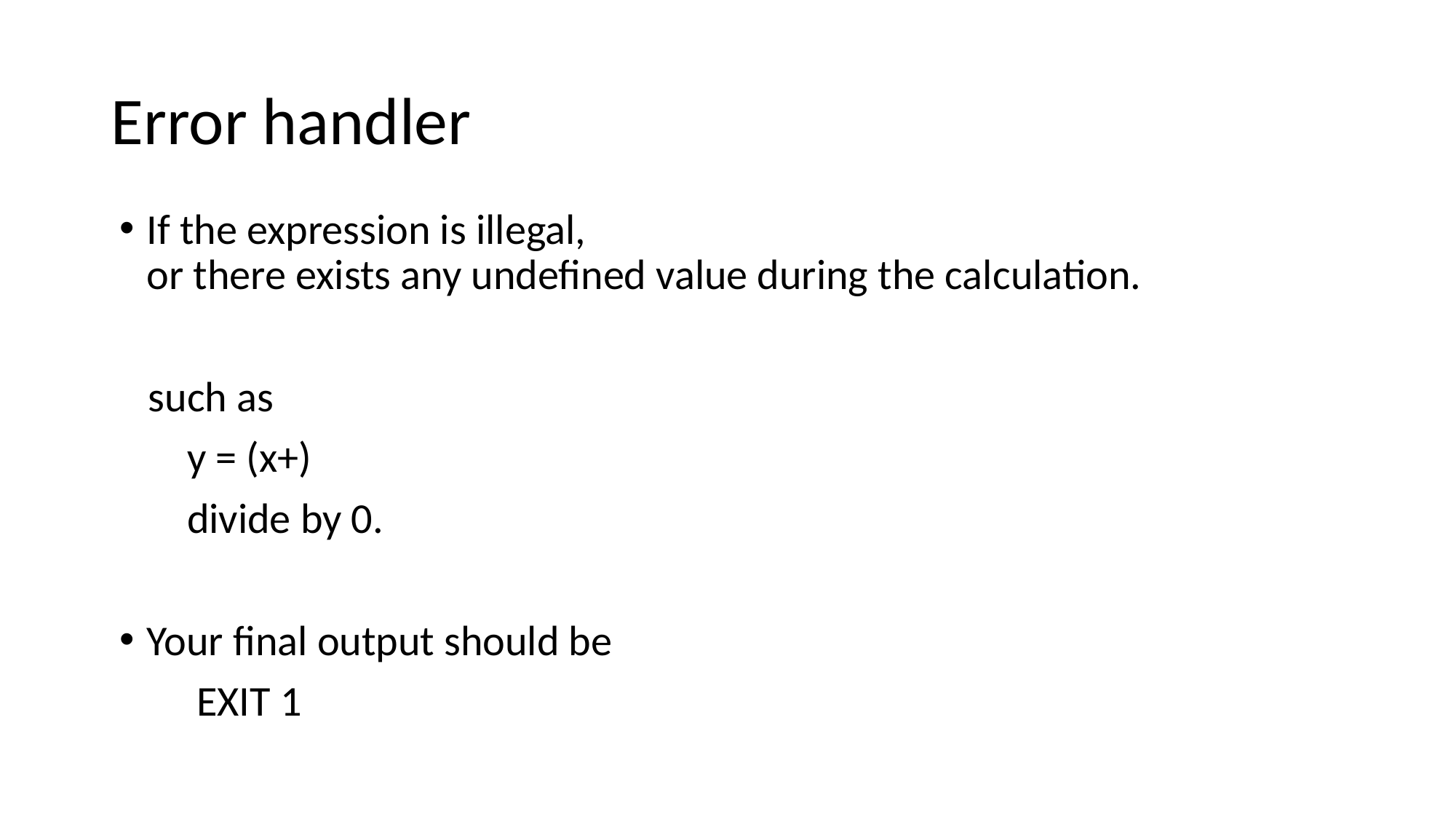

# Error handler
If the expression is illegal,
or there exists any undefined value during the calculation.

   such as
       y = (x+)
       divide by 0.

Your final output should be
        EXIT 1